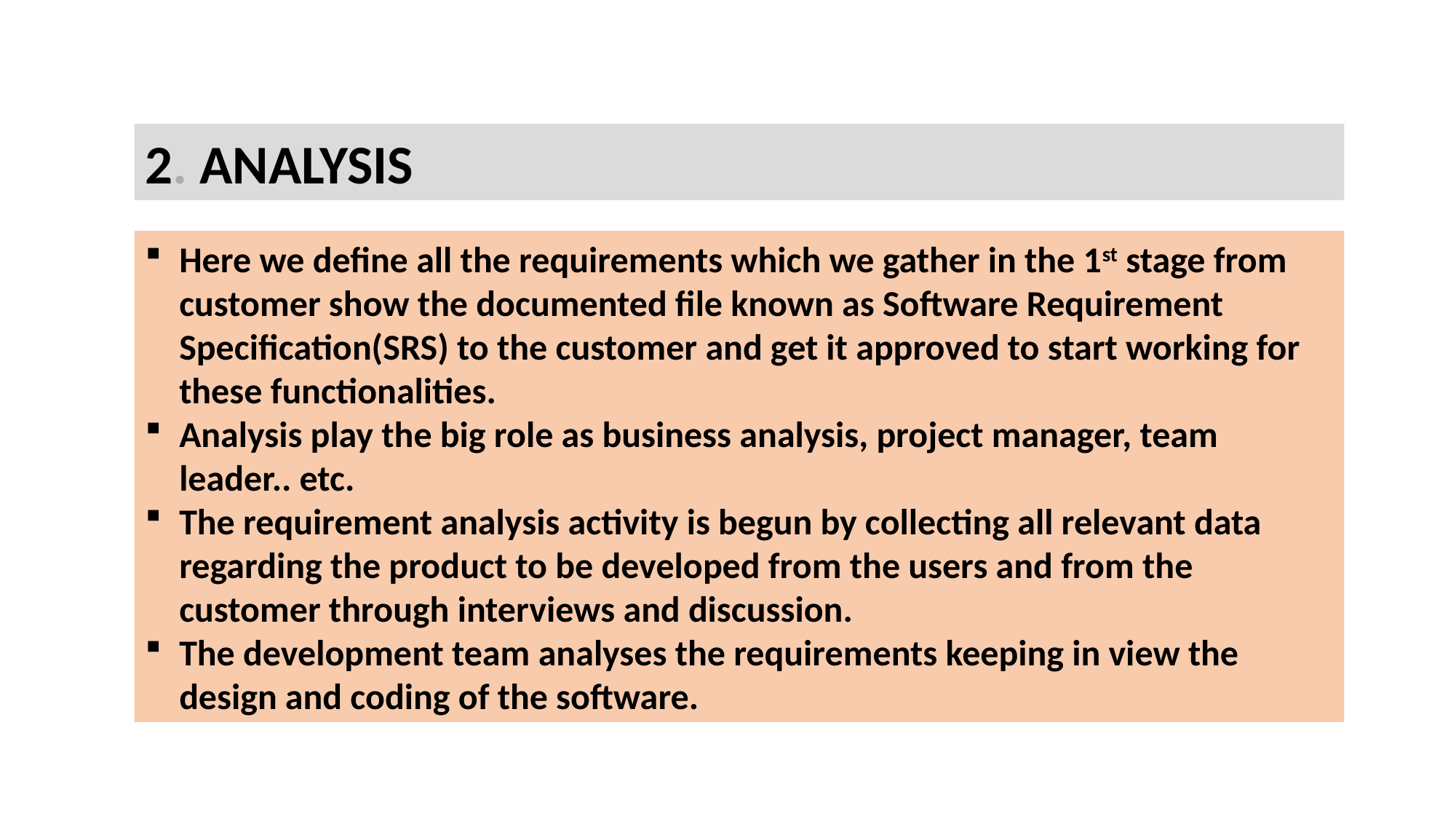

2. ANALYSIS
Here we define all the requirements which we gather in the 1st stage from customer show the documented file known as Software Requirement Specification(SRS) to the customer and get it approved to start working for these functionalities.
Analysis play the big role as business analysis, project manager, team leader.. etc.
The requirement analysis activity is begun by collecting all relevant data regarding the product to be developed from the users and from the customer through interviews and discussion.
The development team analyses the requirements keeping in view the design and coding of the software.